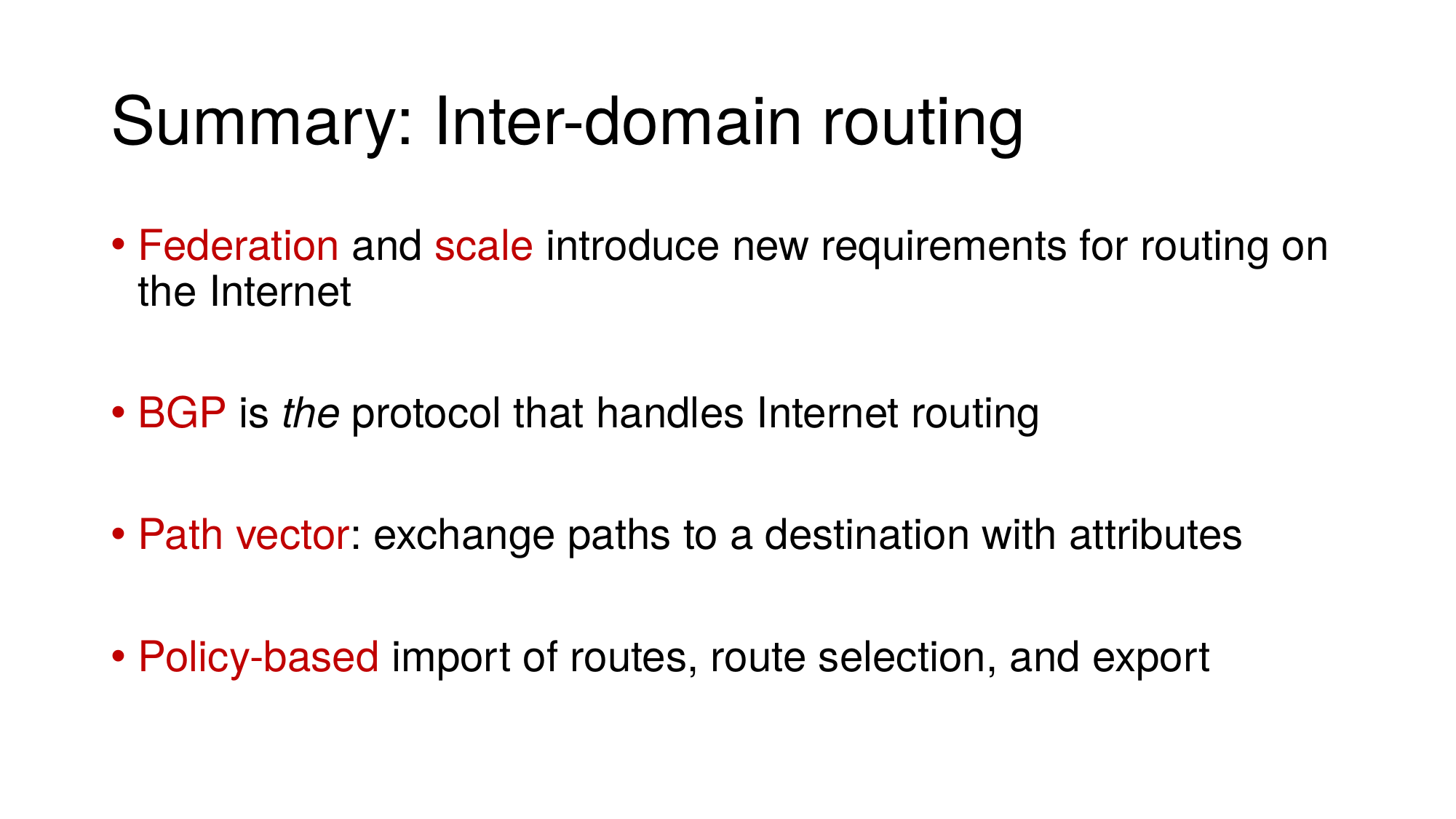

# Summary: Inter-domain routing
Federation and scale introduce new requirements for routing on the Internet

BGP is the protocol that handles Internet routing

Path vector: exchange paths to a destination with attributes

Policy-based import of routes, route selection, and export